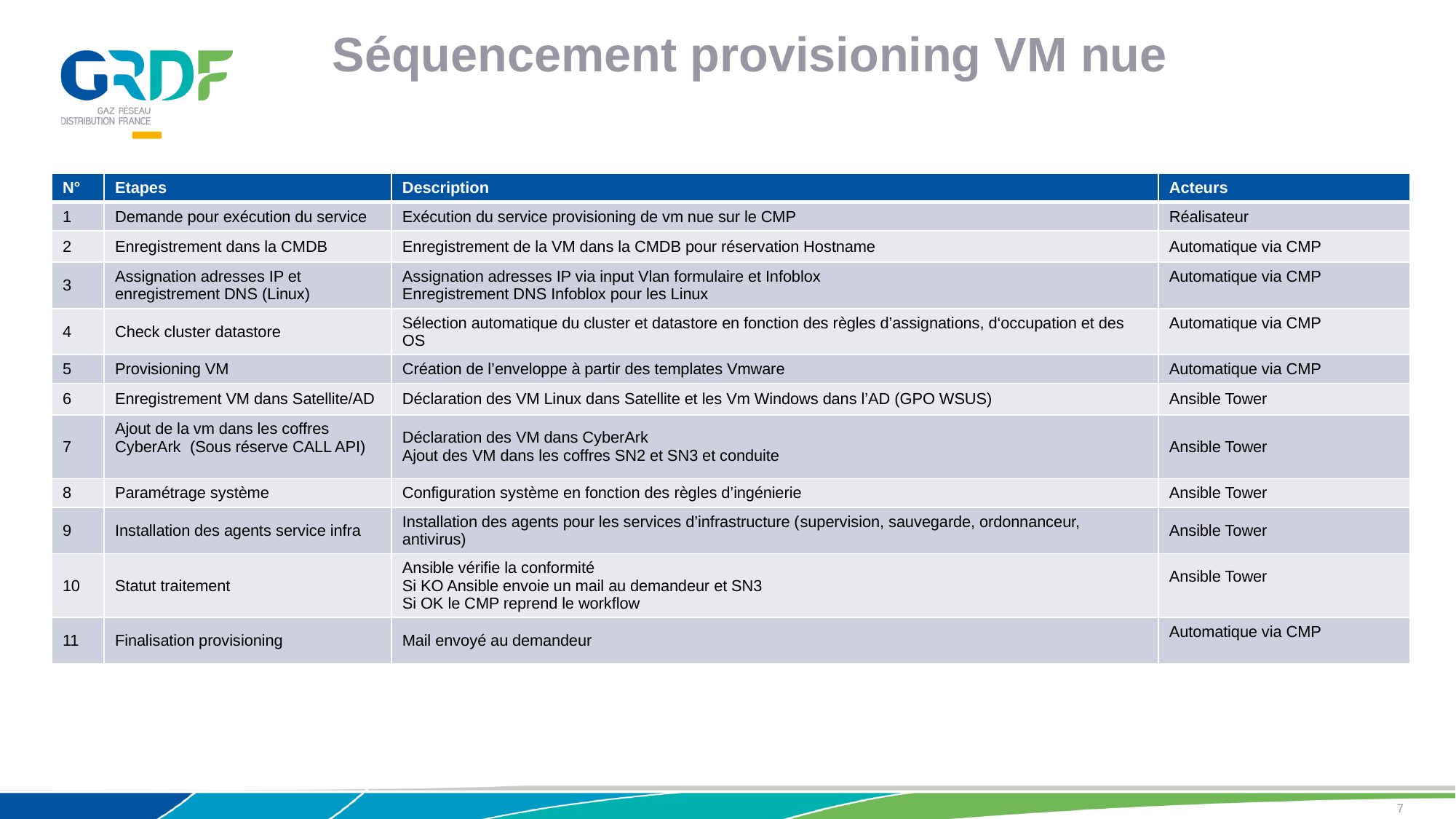

Séquencement provisioning VM nue
| N° | Etapes | Description | Acteurs |
| --- | --- | --- | --- |
| 1 | Demande pour exécution du service | Exécution du service provisioning de vm nue sur le CMP | Réalisateur |
| 2 | Enregistrement dans la CMDB | Enregistrement de la VM dans la CMDB pour réservation Hostname | Automatique via CMP |
| 3 | Assignation adresses IP et enregistrement DNS (Linux) | Assignation adresses IP via input Vlan formulaire et Infoblox Enregistrement DNS Infoblox pour les Linux | Automatique via CMP |
| 4 | Check cluster datastore | Sélection automatique du cluster et datastore en fonction des règles d’assignations, d‘occupation et des OS | Automatique via CMP |
| 5 | Provisioning VM | Création de l’enveloppe à partir des templates Vmware | Automatique via CMP |
| 6 | Enregistrement VM dans Satellite/AD | Déclaration des VM Linux dans Satellite et les Vm Windows dans l’AD (GPO WSUS) | Ansible Tower |
| 7 | Ajout de la vm dans les coffres CyberArk (Sous réserve CALL API) | Déclaration des VM dans CyberArk Ajout des VM dans les coffres SN2 et SN3 et conduite | Ansible Tower |
| 8 | Paramétrage système | Configuration système en fonction des règles d’ingénierie | Ansible Tower |
| 9 | Installation des agents service infra | Installation des agents pour les services d’infrastructure (supervision, sauvegarde, ordonnanceur, antivirus) | Ansible Tower |
| 10 | Statut traitement | Ansible vérifie la conformité Si KO Ansible envoie un mail au demandeur et SN3 Si OK le CMP reprend le workflow | Ansible Tower |
| 11 | Finalisation provisioning | Mail envoyé au demandeur | Automatique via CMP |
7